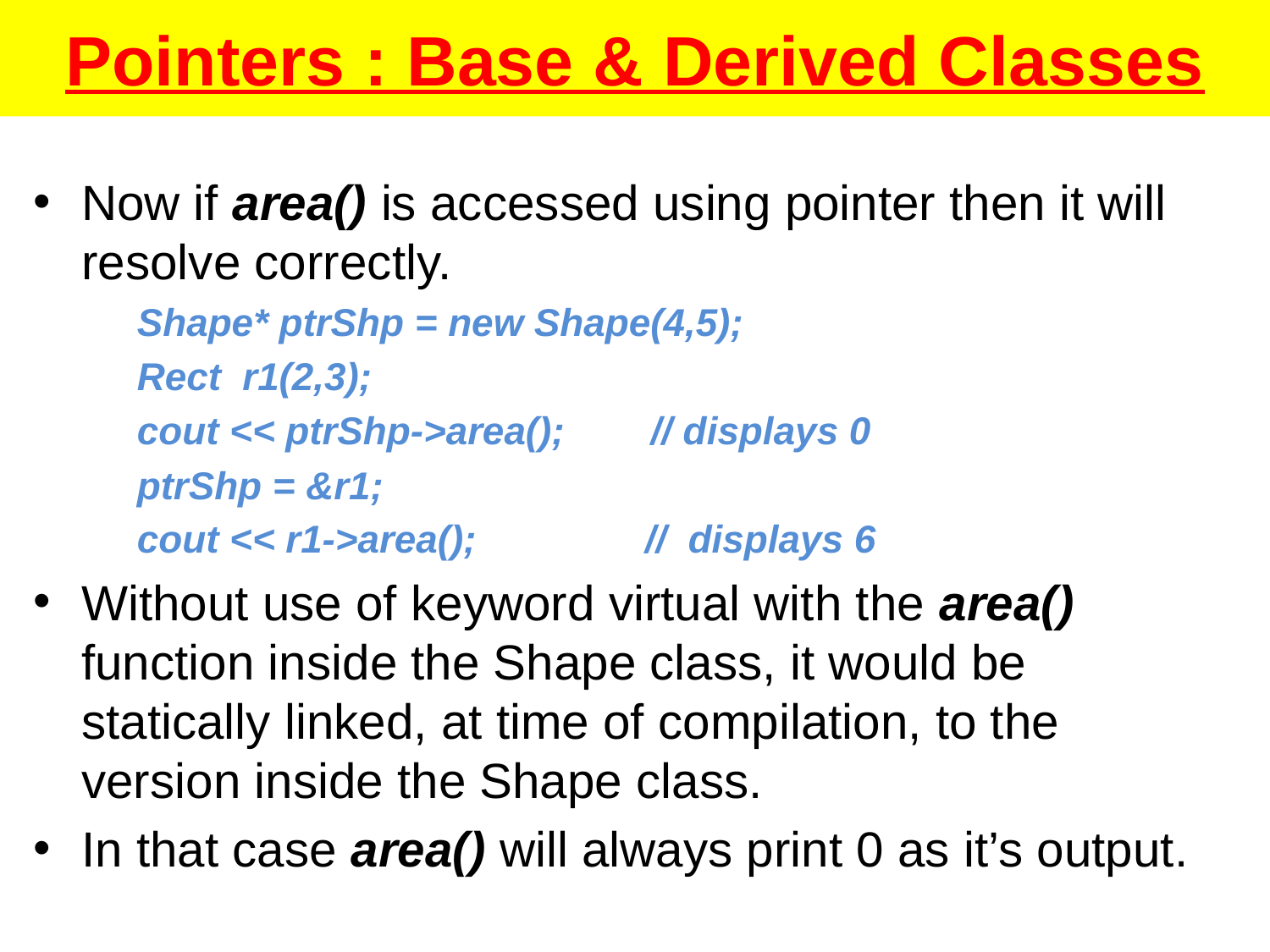

# Pointers : Base & Derived Classes
Now if area() is accessed using pointer then it will resolve correctly.
	Shape* ptrShp = new Shape(4,5);
	Rect  r1(2,3);
	cout << ptrShp->area();        // displays 0
	ptrShp = &r1;
	cout << r1->area();		//  displays 6
Without use of keyword virtual with the area() function inside the Shape class, it would be statically linked, at time of compilation, to the version inside the Shape class.
In that case area() will always print 0 as it’s output.